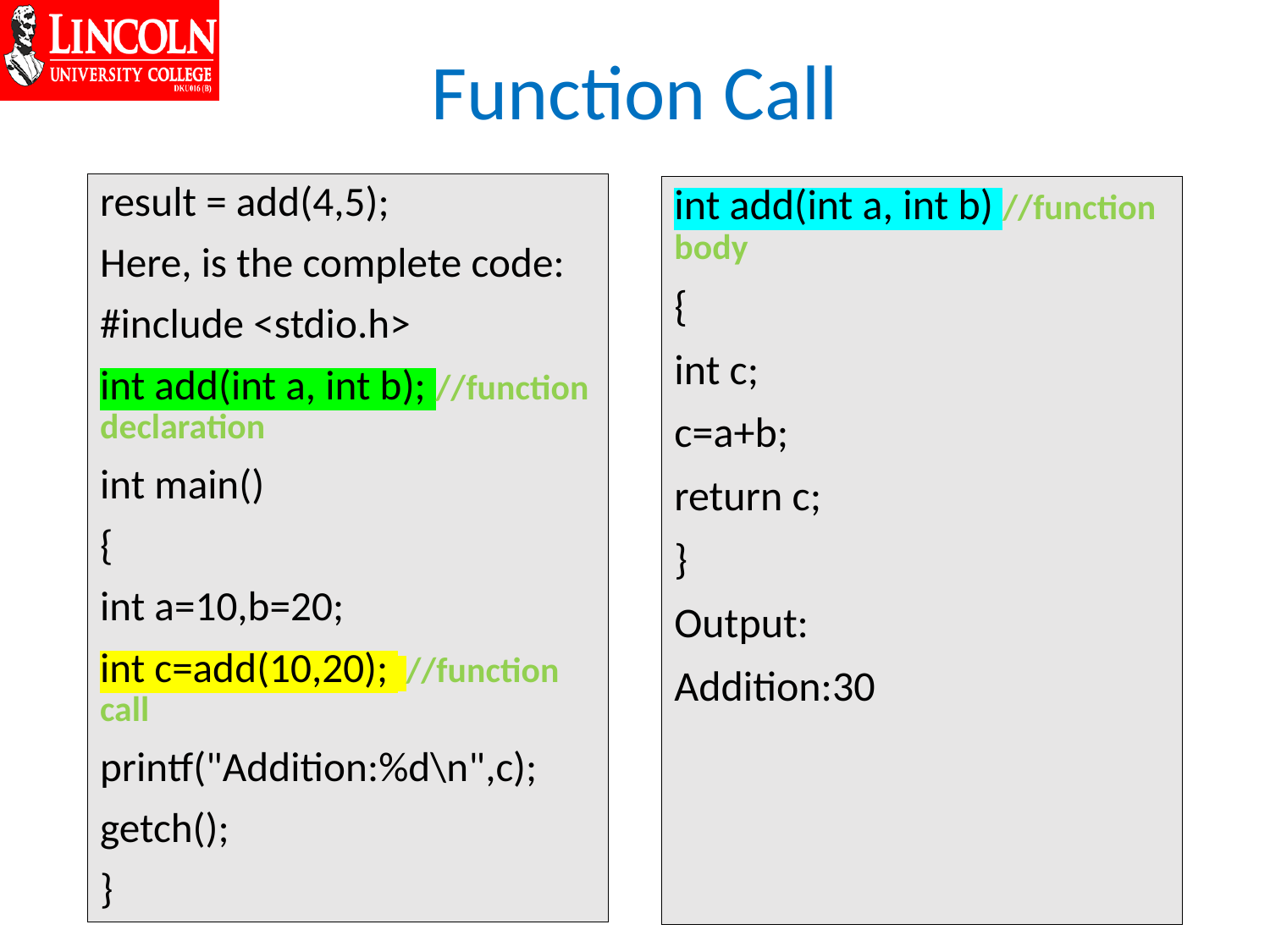

# Function Call
result = add(4,5);
Here, is the complete code:
#include <stdio.h>
int add(int a, int b); //function declaration
int main()
{
int a=10,b=20;
int c=add(10,20);  //function call
printf("Addition:%d\n",c);
getch();
}

int add(int a, int b) //function body
{
int c;
c=a+b;
return c;
}
Output:
Addition:30